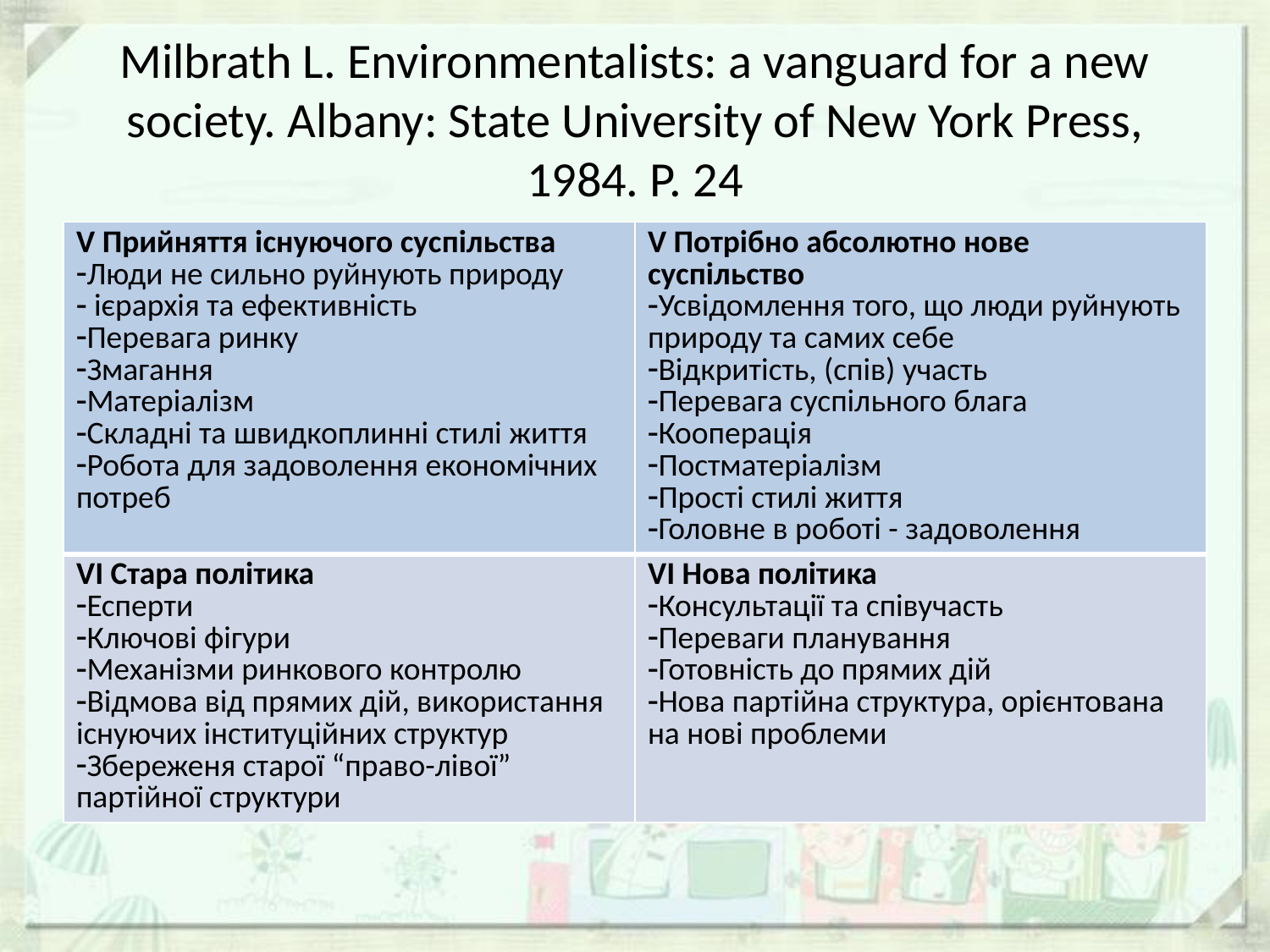

# Milbrath L. Environmentalists: a vanguard for a new society. Albany: State University of New York Press, 1984. P. 24
| V Прийняття існуючого суспільства Люди не сильно руйнують природу ієрархія та ефективність Перевага ринку Змагання Матеріалізм Складні та швидкоплинні стилі життя Робота для задоволення економічних потреб | V Потрібно абсолютно нове суспільство Усвідомлення того, що люди руйнують природу та самих себе Відкритість, (спів) участь Перевага суспільного блага Кооперація Постматеріалізм Прості стилі життя Головне в роботі - задоволення |
| --- | --- |
| VІ Стара політика Есперти Ключові фігури Механізми ринкового контролю Відмова від прямих дій, використання існуючих інституційних структур Збереженя старої “право-лівої” партійної структури | VІ Нова політика Консультації та співучасть Переваги планування Готовність до прямих дій Нова партійна структура, орієнтована на нові проблеми |